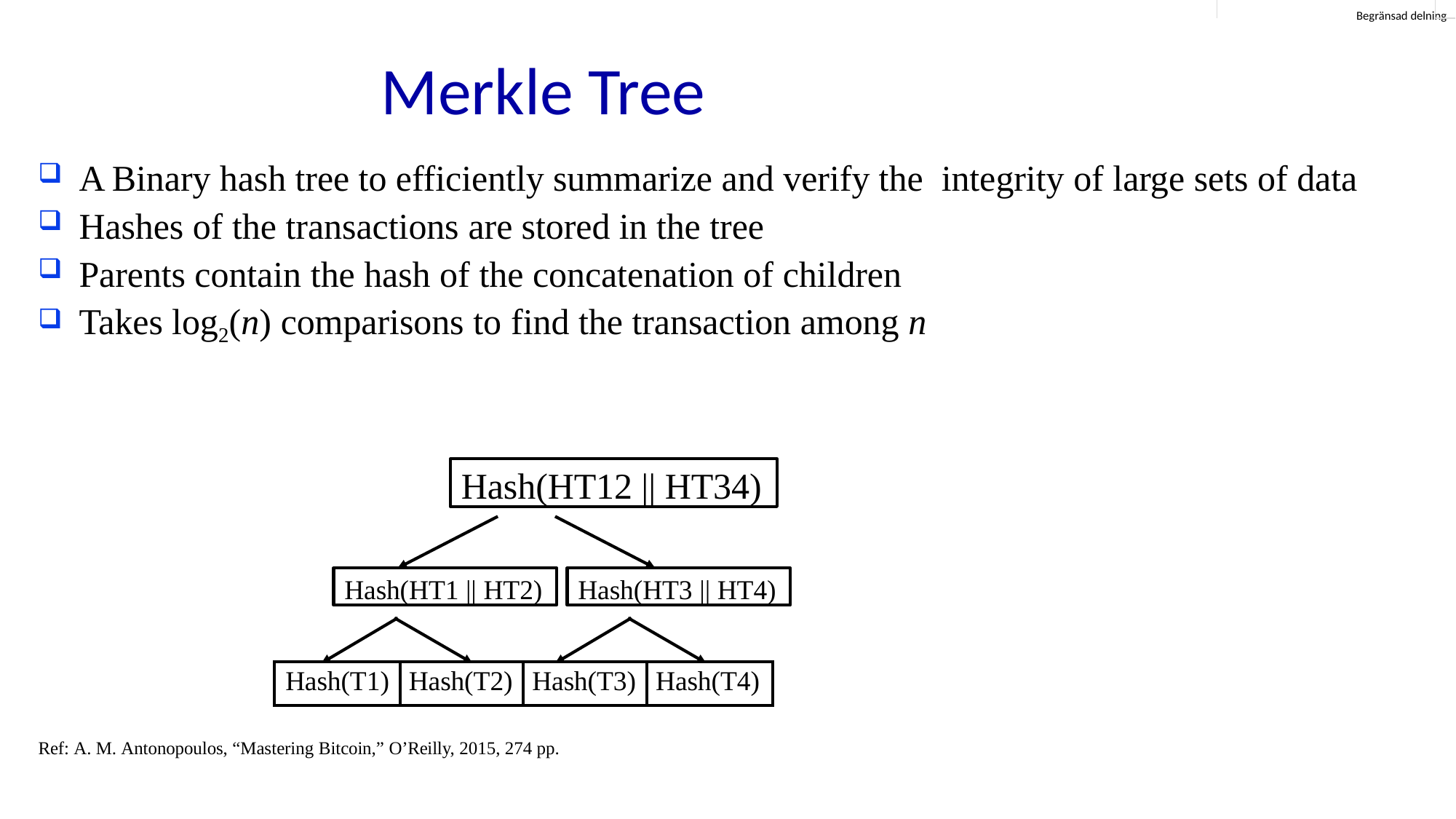

# Merkle Tree
A Binary hash tree to efficiently summarize and verify the  integrity of large sets of data
Hashes of the transactions are stored in the tree
Parents contain the hash of the concatenation of children
Takes log2(n) comparisons to find the transaction among n
Hash(HT12 || HT34)

Hash(HT1 || HT2)
Hash(HT3 || HT4)

| Hash(T1) | Hash(T2) | Hash(T3) | Hash(T4) |
| --- | --- | --- | --- |
Ref: A. M. Antonopoulos, “Mastering Bitcoin,” O’Reilly, 2015, 274 pp.